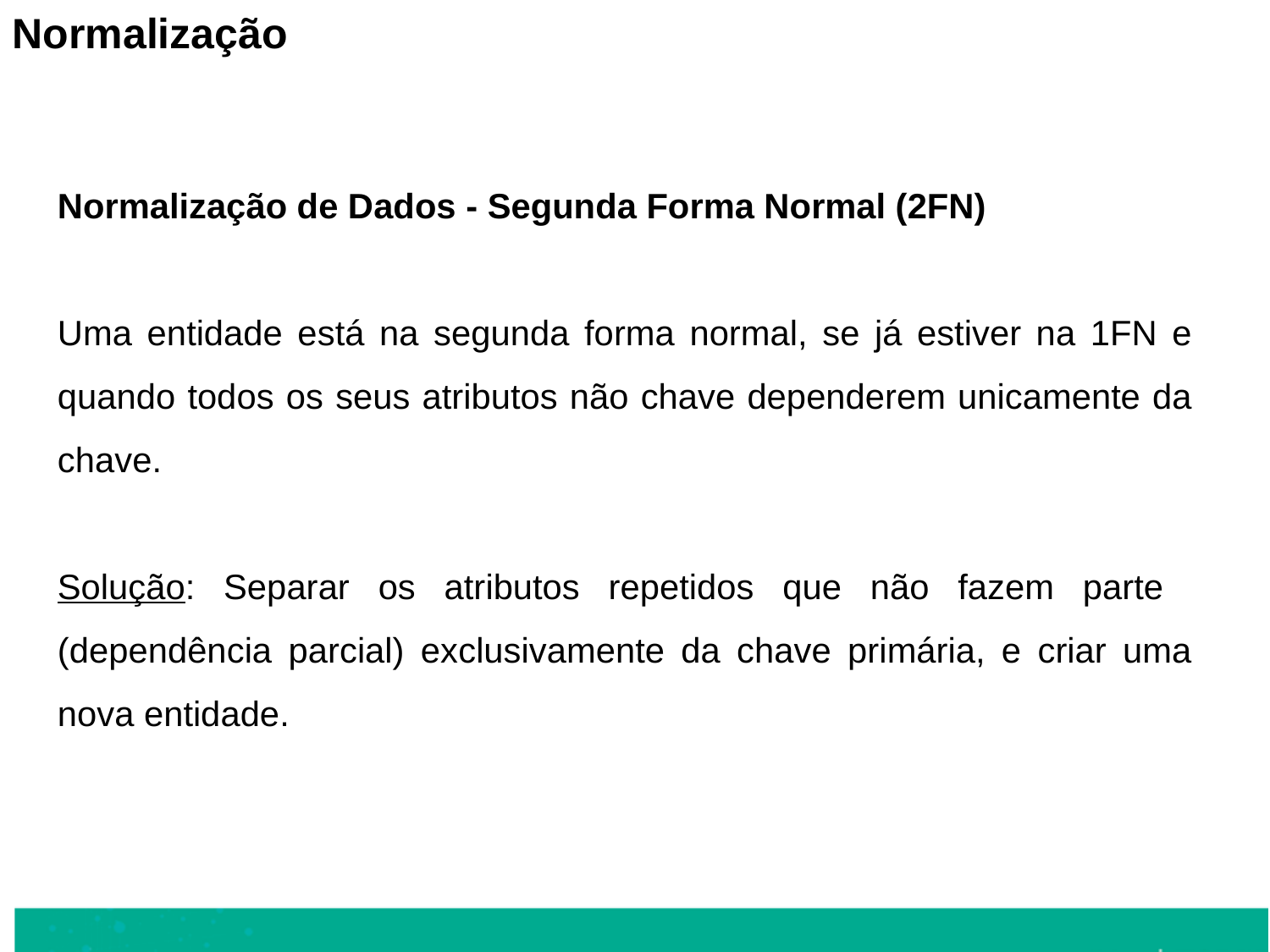

Normalização
Normalização de Dados - Segunda Forma Normal (2FN)

Uma entidade está na segunda forma normal, se já estiver na 1FN e quando todos os seus atributos não chave dependerem unicamente da chave.

Solução: Separar os atributos repetidos que não fazem parte  (dependência parcial) exclusivamente da chave primária, e criar uma nova entidade.